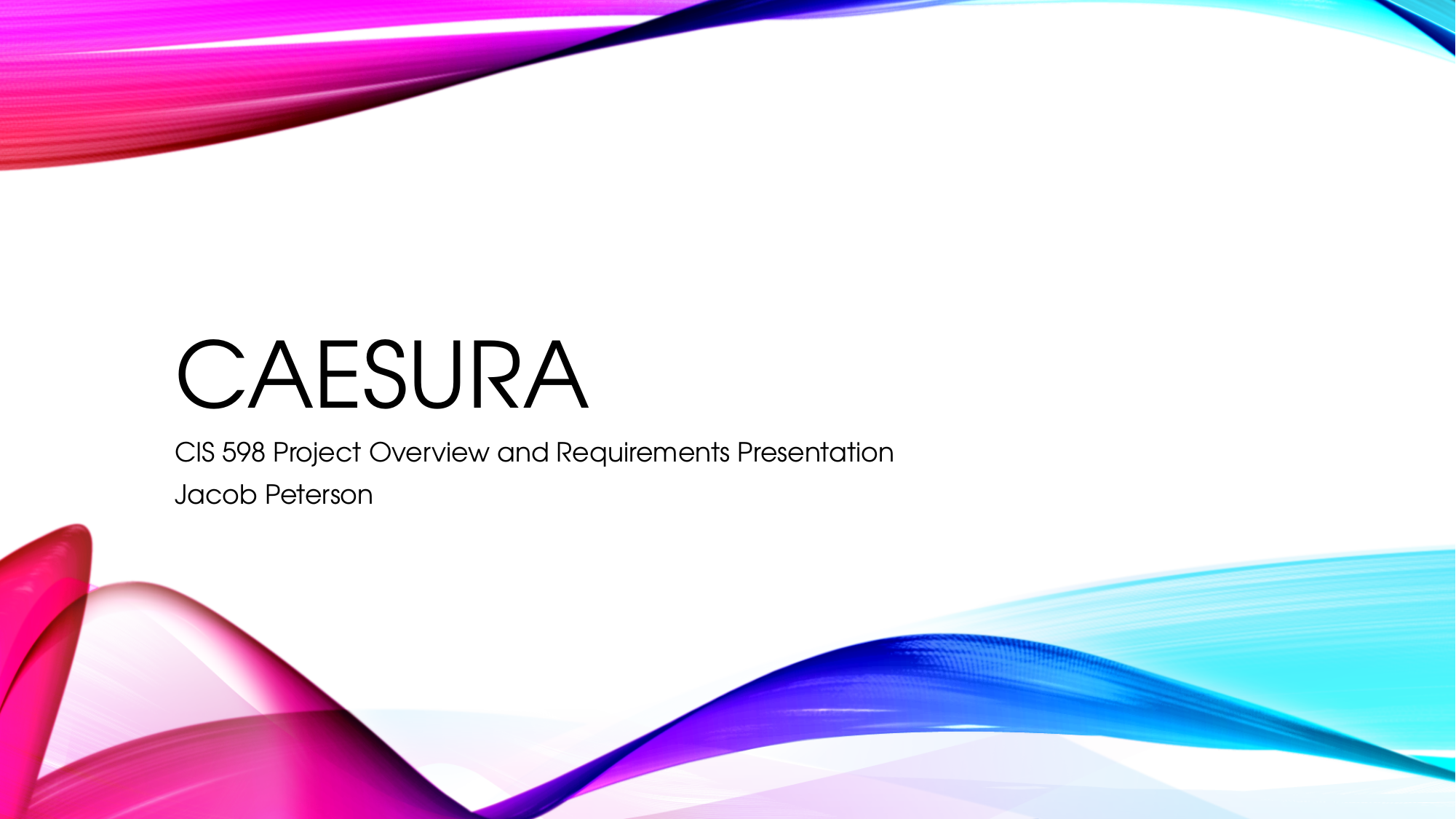

# Caesura
CIS 598 Project Overview and Requirements Presentation
Jacob Peterson